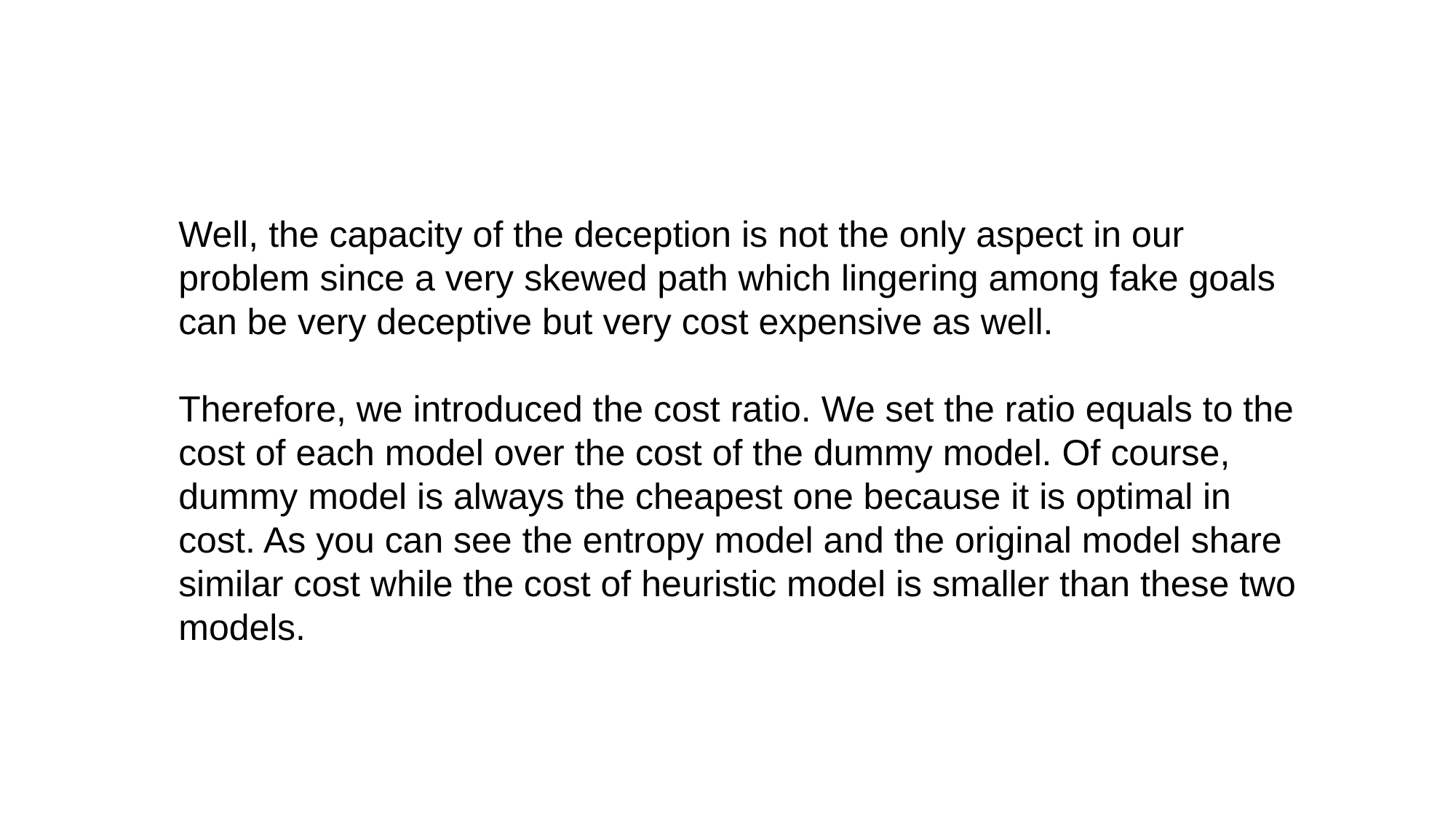

Well, the capacity of the deception is not the only aspect in our problem since a very skewed path which lingering among fake goals can be very deceptive but very cost expensive as well.

Therefore, we introduced the cost ratio. We set the ratio equals to the cost of each model over the cost of the dummy model. Of course, dummy model is always the cheapest one because it is optimal in cost. As you can see the entropy model and the original model share similar cost while the cost of heuristic model is smaller than these two models.